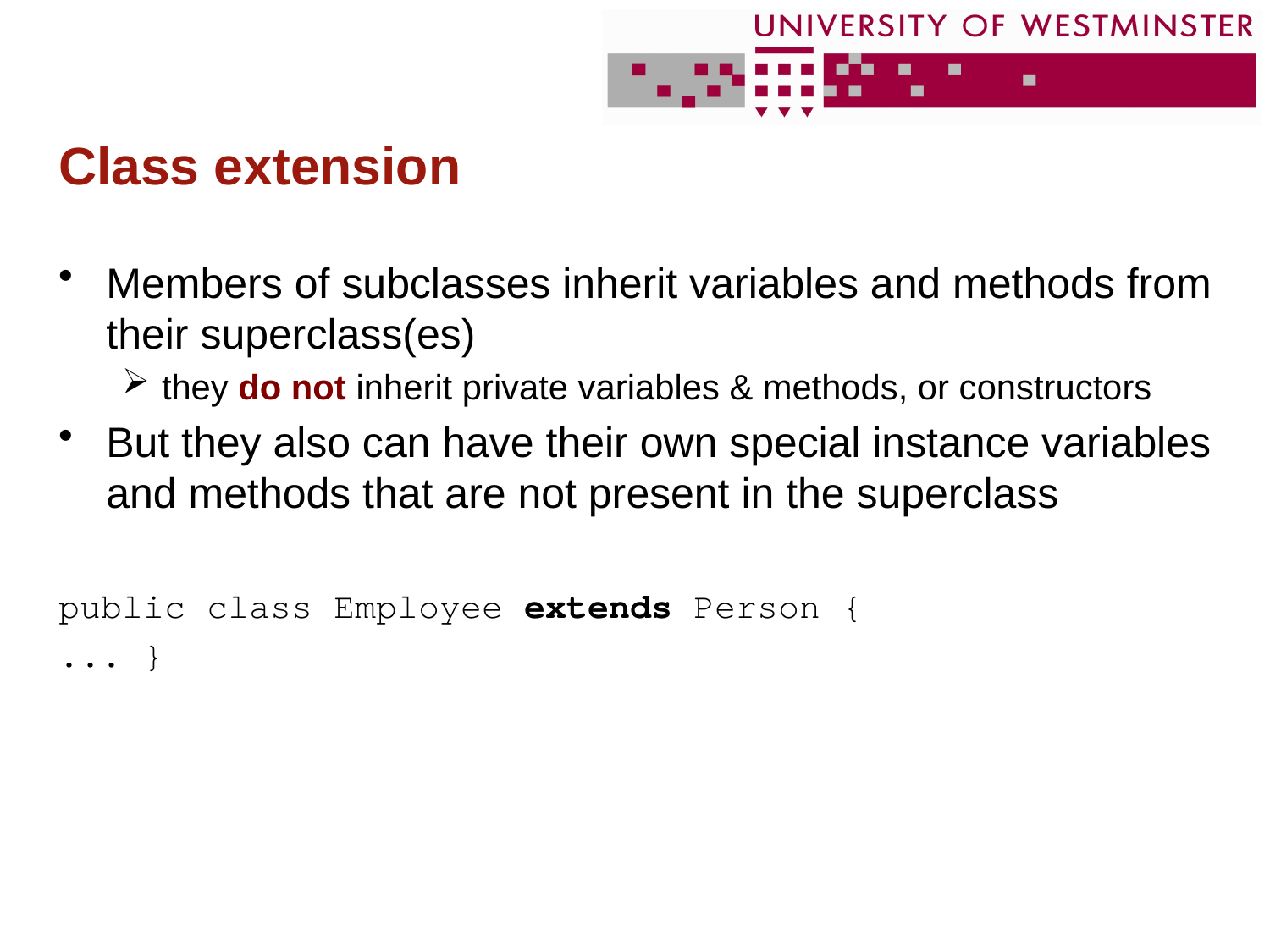

# Class extension
Members of subclasses inherit variables and methods from their superclass(es)
they do not inherit private variables & methods, or constructors
But they also can have their own special instance variables and methods that are not present in the superclass

public class Employee extends Person {
... }